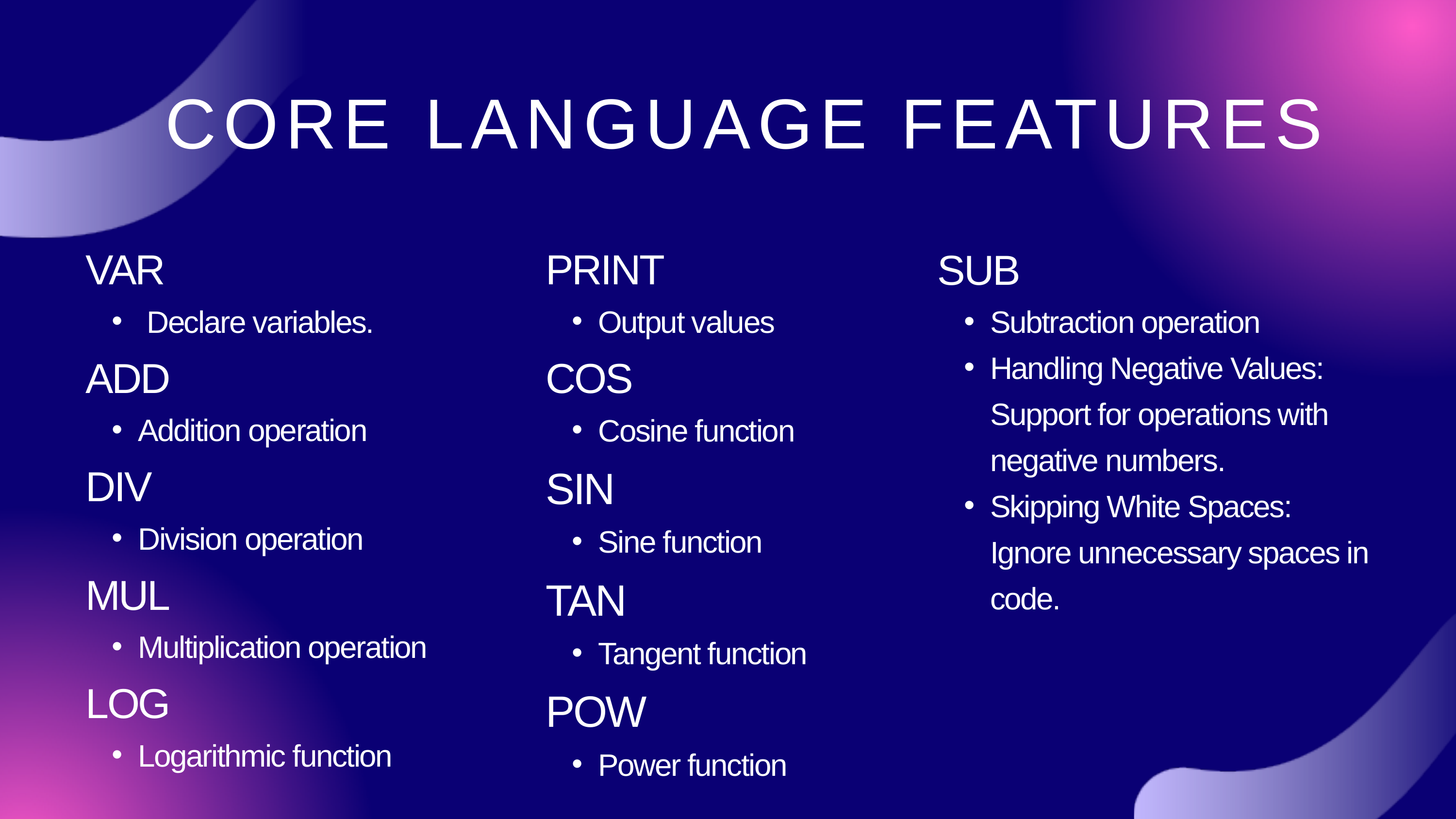

CORE LANGUAGE FEATURES
VAR
 Declare variables.
ADD
Addition operation
DIV
Division operation
MUL
Multiplication operation
LOG
Logarithmic function

PRINT
Output values
COS
Cosine function
SIN
Sine function
TAN
Tangent function
POW
Power function

SUB
Subtraction operation
Handling Negative Values: Support for operations with negative numbers.
Skipping White Spaces: Ignore unnecessary spaces in code.